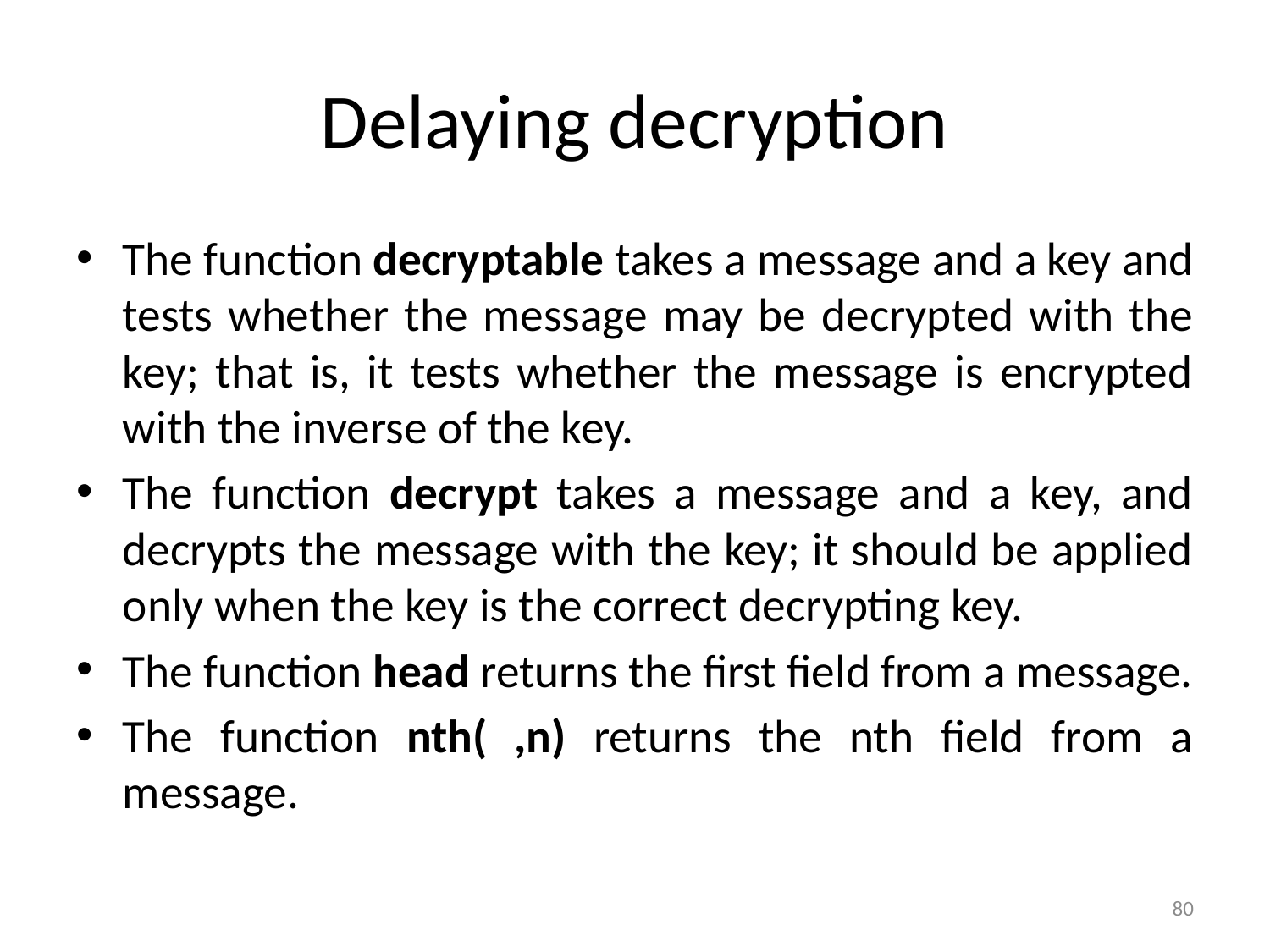

# Delaying decryption
The function decryptable takes a message and a key and tests whether the message may be decrypted with the key; that is, it tests whether the message is encrypted with the inverse of the key.
The function decrypt takes a message and a key, and decrypts the message with the key; it should be applied only when the key is the correct decrypting key.
The function head returns the first field from a message.
The function nth( ,n) returns the nth field from a message.
80